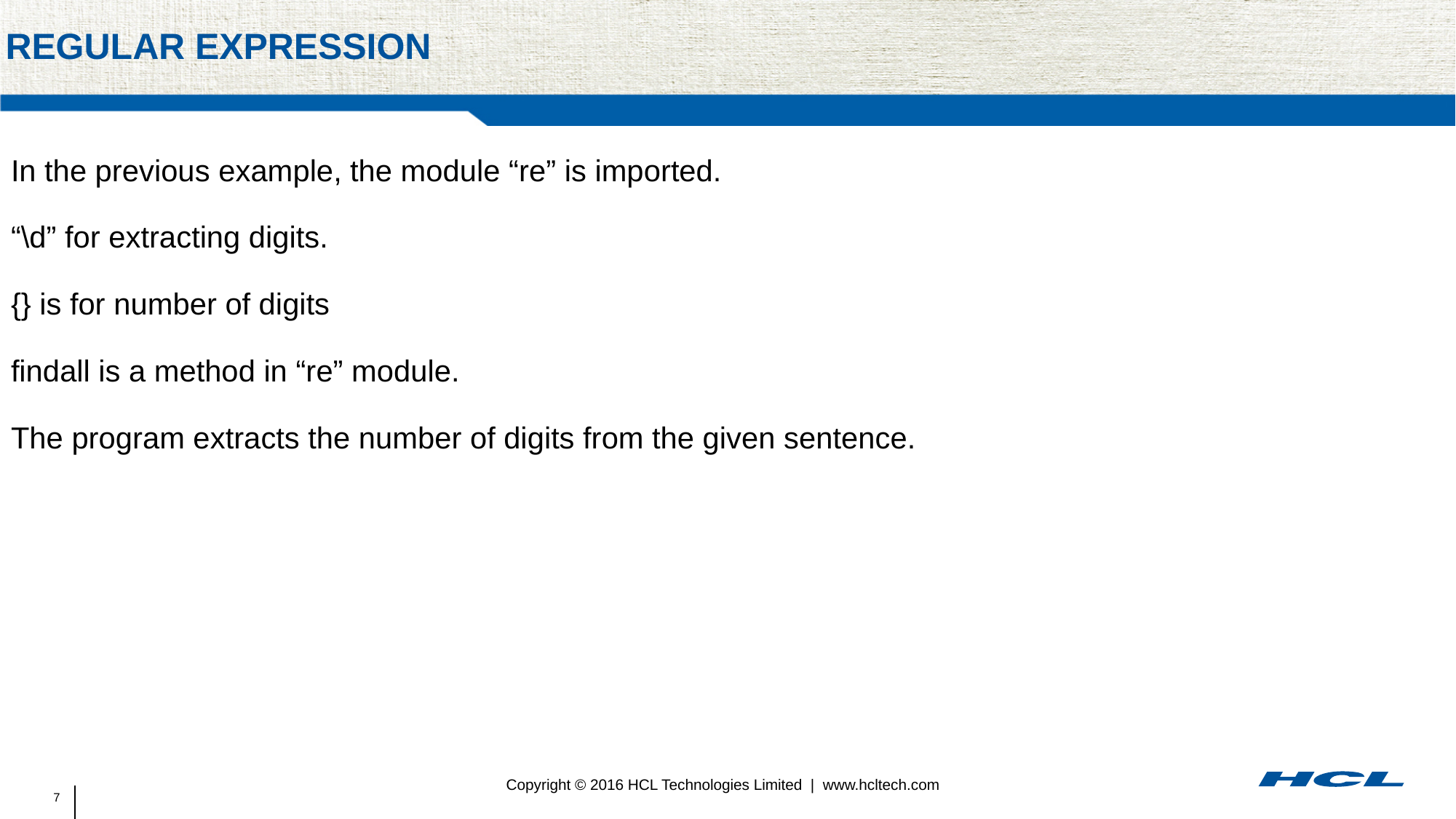

# Regular expression
In the previous example, the module “re” is imported.
“\d” for extracting digits.
{} is for number of digits
findall is a method in “re” module.
The program extracts the number of digits from the given sentence.